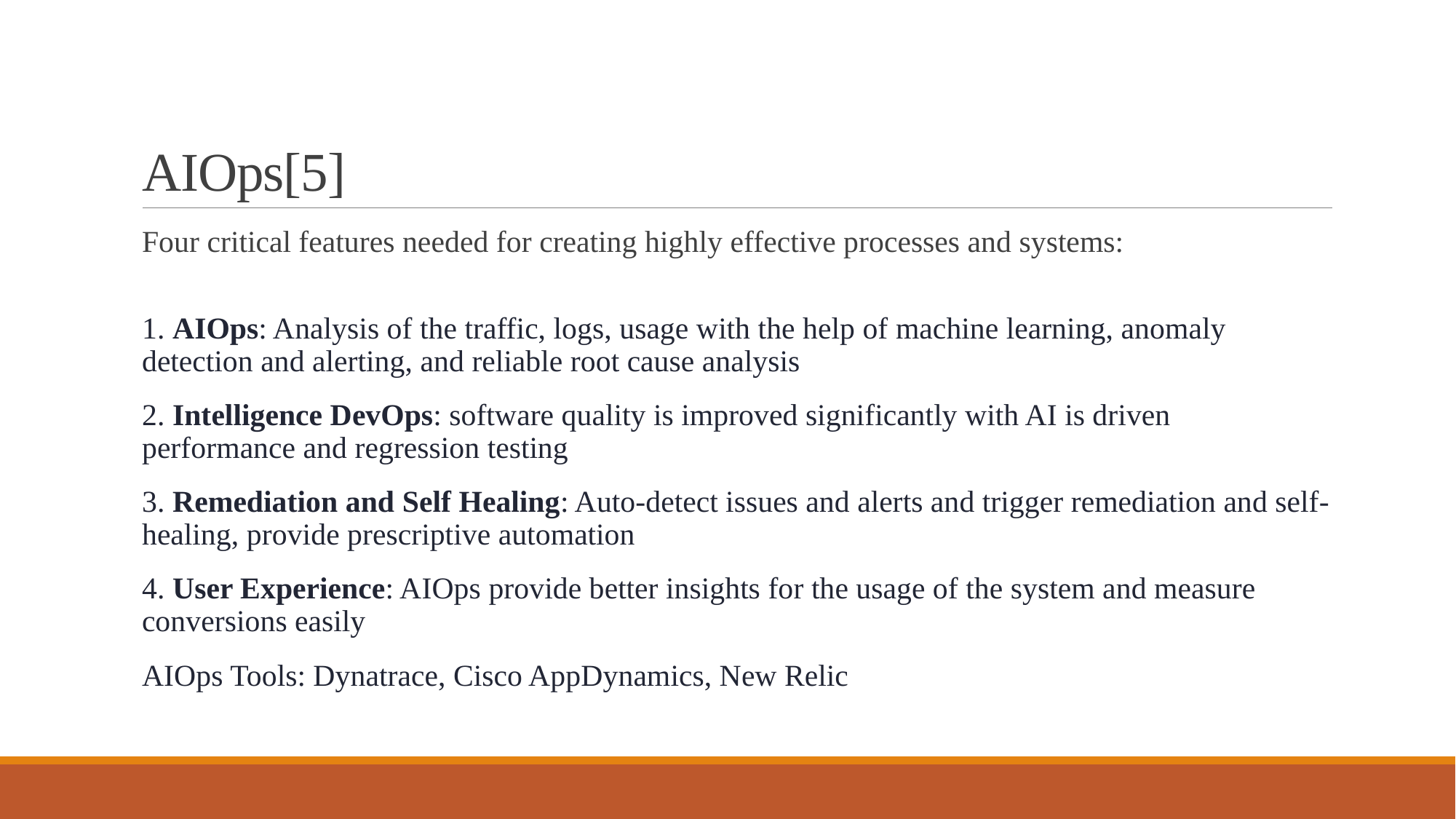

# AIOps[5]
Four critical features needed for creating highly effective processes and systems:
1. AIOps: Analysis of the traffic, logs, usage with the help of machine learning, anomaly detection and alerting, and reliable root cause analysis
2. Intelligence DevOps: software quality is improved significantly with AI is driven performance and regression testing
3. Remediation and Self Healing: Auto-detect issues and alerts and trigger remediation and self-healing, provide prescriptive automation
4. User Experience: AIOps provide better insights for the usage of the system and measure conversions easily
AIOps Tools: Dynatrace, Cisco AppDynamics, New Relic